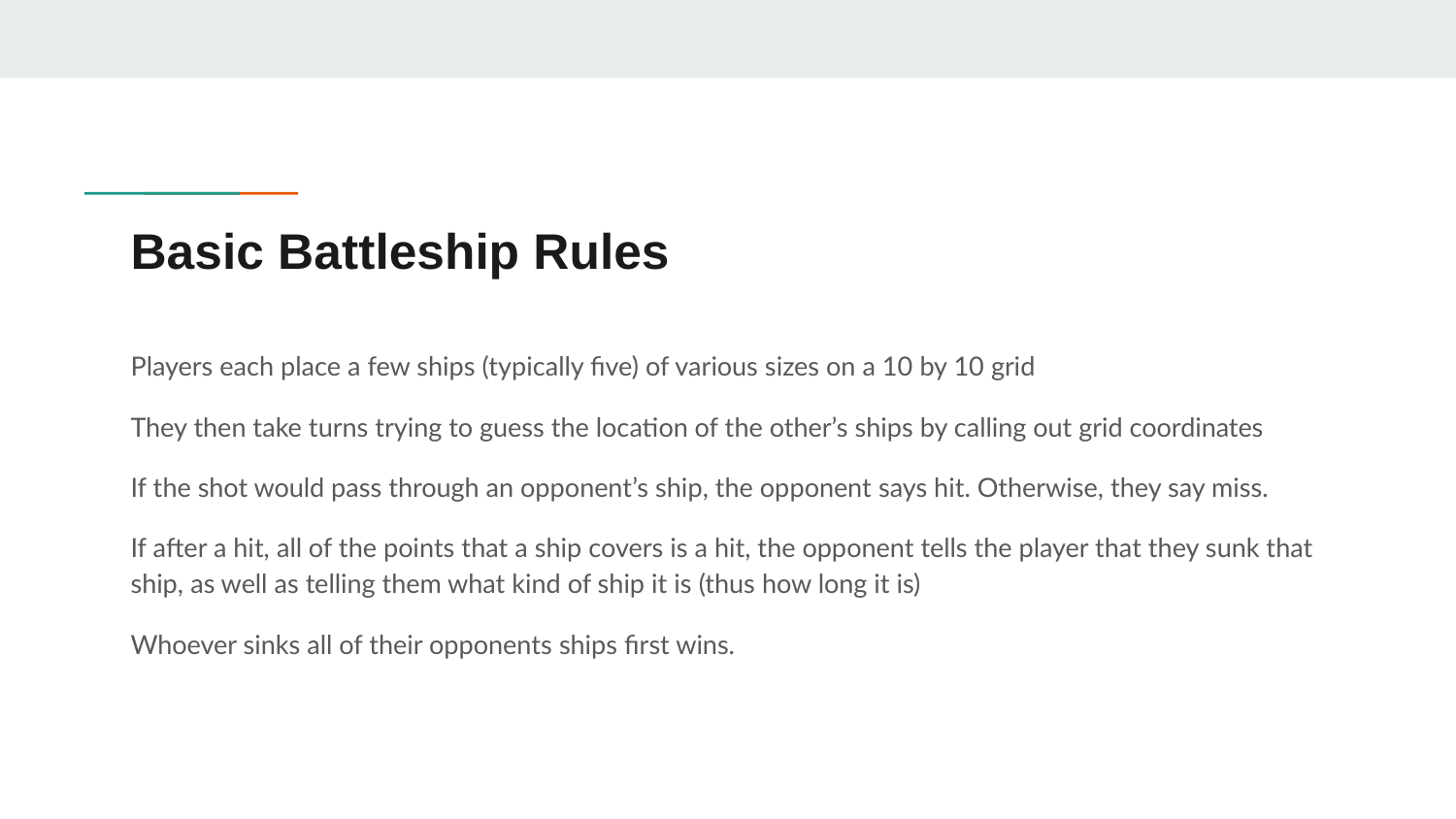

# Basic Battleship Rules
Players each place a few ships (typically five) of various sizes on a 10 by 10 grid
They then take turns trying to guess the location of the other’s ships by calling out grid coordinates
If the shot would pass through an opponent’s ship, the opponent says hit. Otherwise, they say miss.
If after a hit, all of the points that a ship covers is a hit, the opponent tells the player that they sunk that ship, as well as telling them what kind of ship it is (thus how long it is)
Whoever sinks all of their opponents ships first wins.